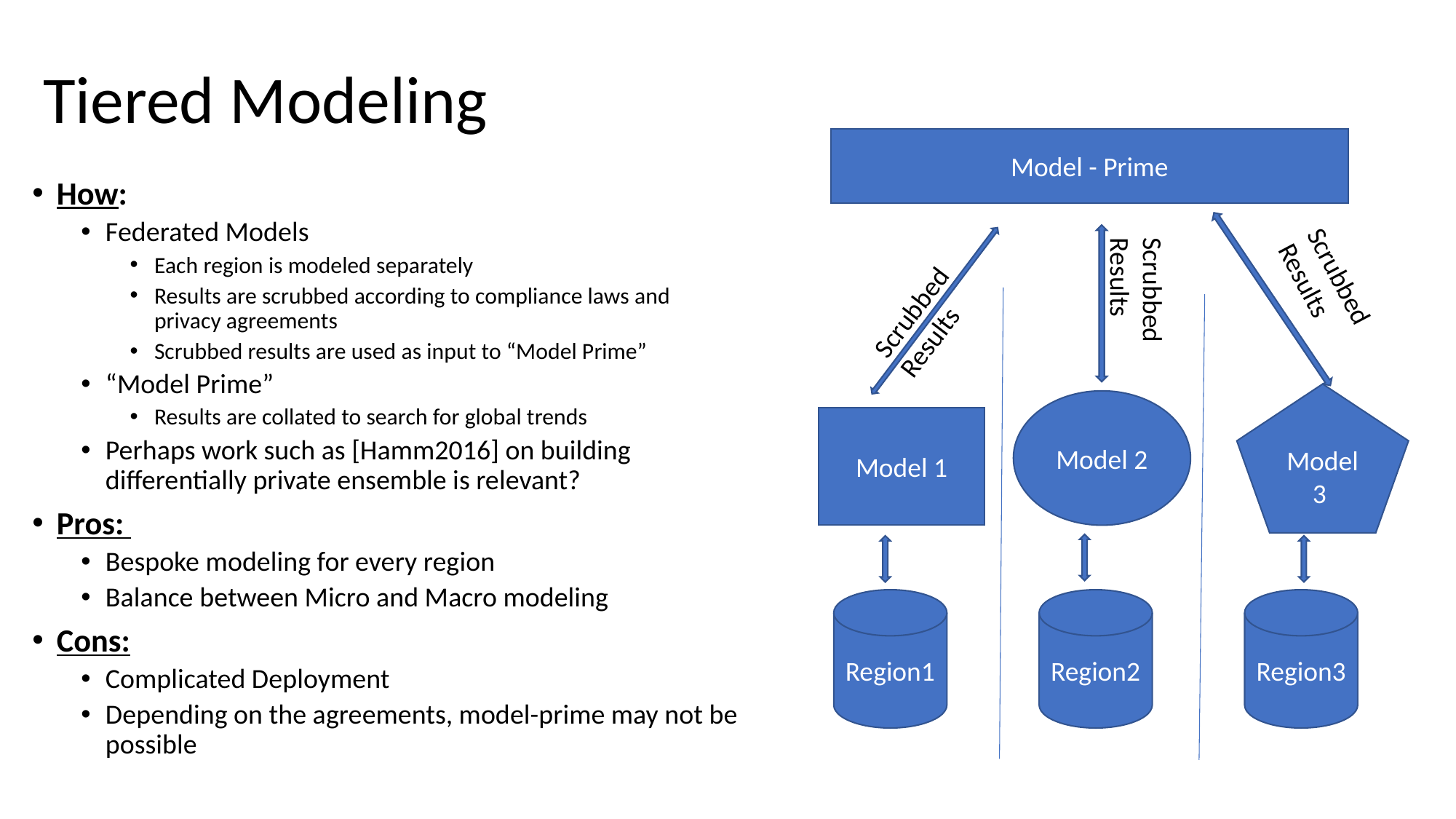

# Tiered Modeling
Model - Prime

Scrubbed Results
Scrubbed Results
Scrubbed Results
Model
3
Model 2
Model 1

Region1
Region2
Region3
How:
Federated Models
Each region is modeled separately
Results are scrubbed according to compliance laws and privacy agreements
Scrubbed results are used as input to “Model Prime”
“Model Prime”
Results are collated to search for global trends
Perhaps work such as [Hamm2016] on building differentially private ensemble is relevant?
Pros:
Bespoke modeling for every region
Balance between Micro and Macro modeling
Cons:
Complicated Deployment
Depending on the agreements, model-prime may not be possible